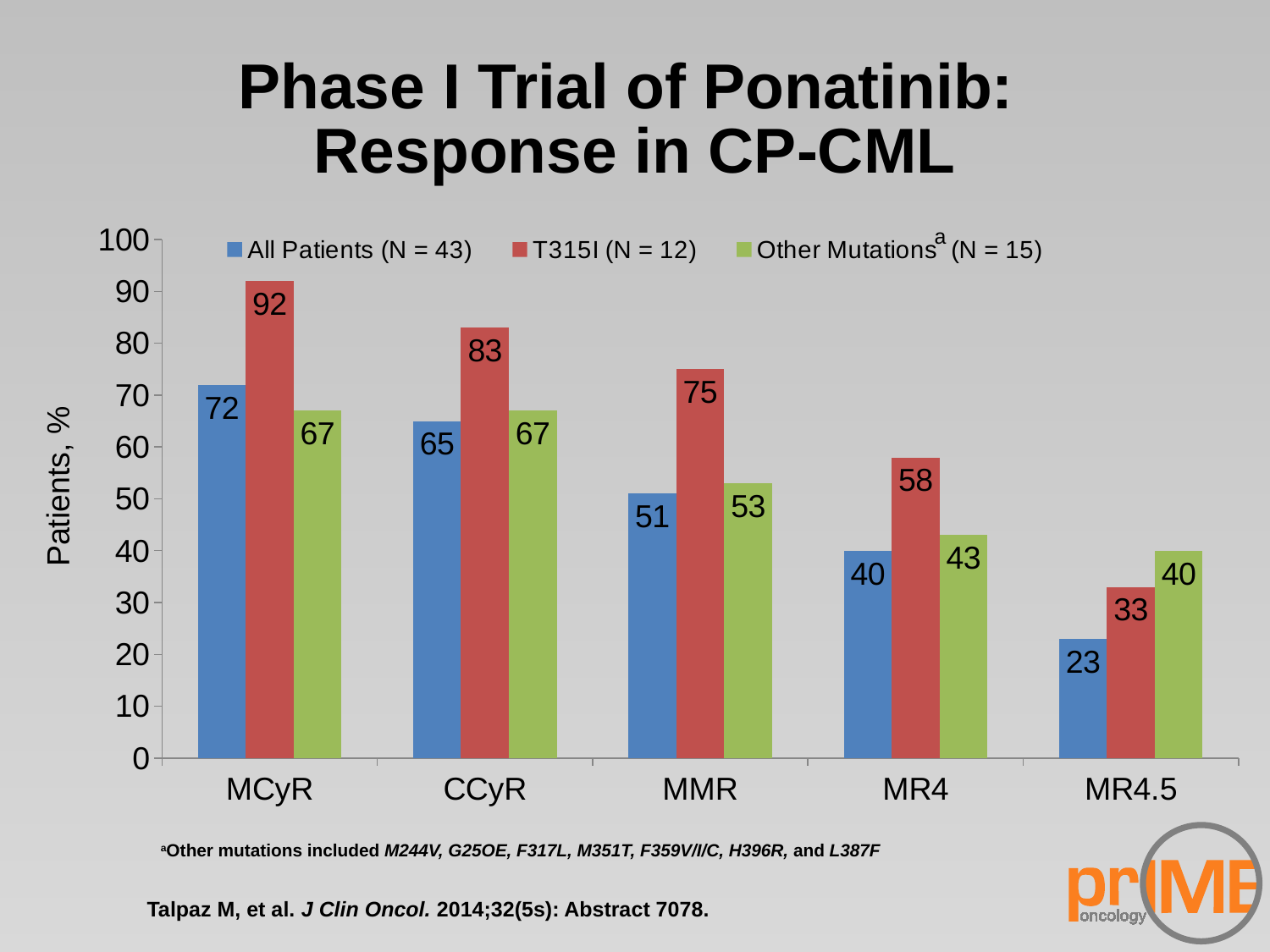

# Phase I Trial of Ponatinib: Response in CP-CML

### Chart

| Category | All Patients (N = 43) | T315I (N = 12) | Other Mutations  (N = 15) |
|---|---|---|---|
| MCyR | 72.0 | 92.0 | 67.0 |
| CCyR | 65.0 | 83.0 | 67.0 |
| MMR | 51.0 | 75.0 | 53.0 |
| MR4 | 40.0 | 58.0 | 43.0 |
| MR4.5 | 23.0 | 33.0 | 40.0 |
a
Patients, %
aOther mutations included M244V, G25OE, F317L, M351T, F359V/I/C, H396R, and L387F
Talpaz M, et al. J Clin Oncol. 2014;32(5s): Abstract 7078.